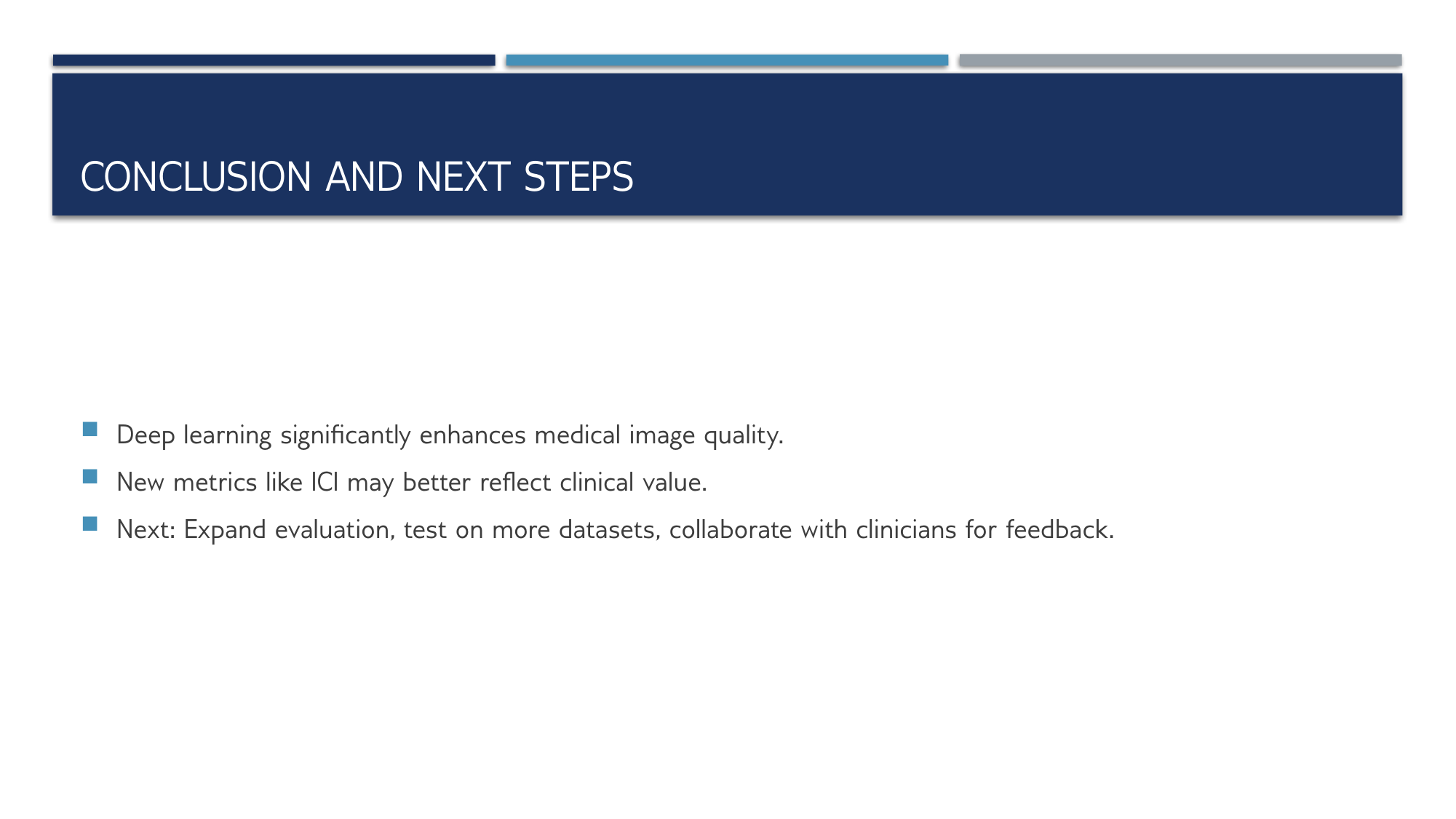

# Conclusion and Next Steps
Deep learning significantly enhances medical image quality.
New metrics like ICI may better reflect clinical value.
Next: Expand evaluation, test on more datasets, collaborate with clinicians for feedback.